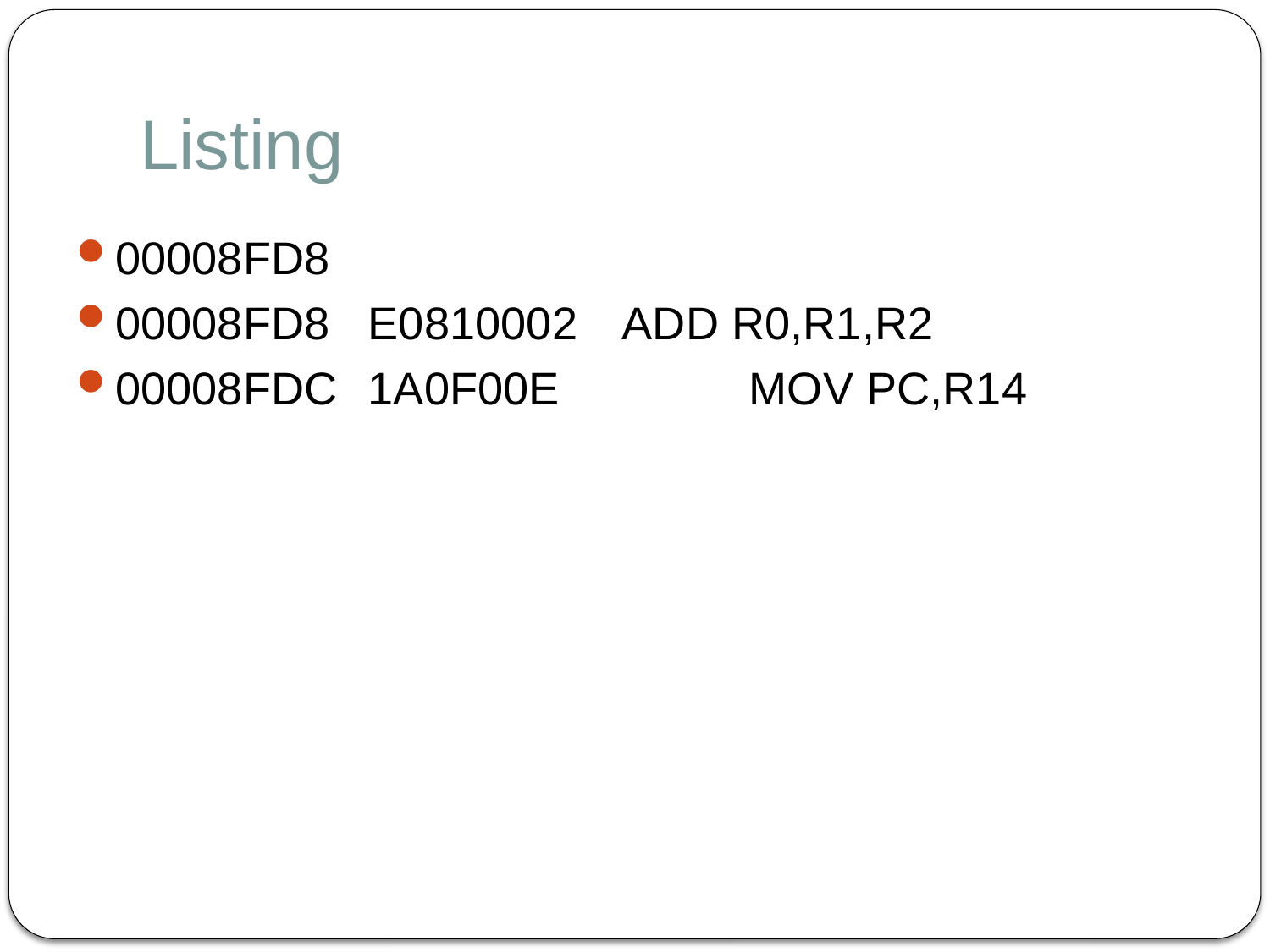

# Listing
00008FD8
00008FD8 	E0810002 	ADD R0,R1,R2
00008FDC 	1A0F00E 		MOV PC,R14